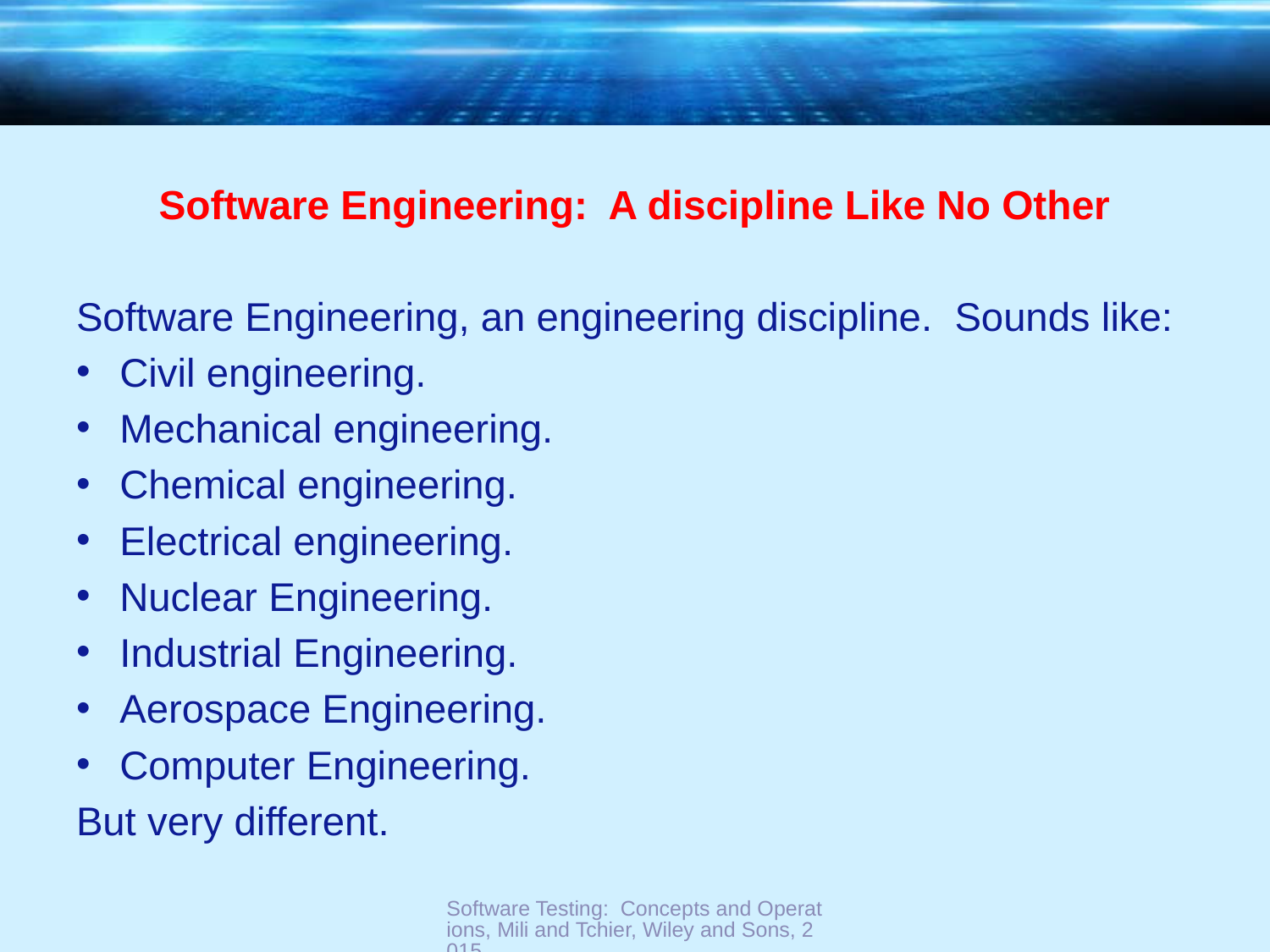

# Software Engineering:  A discipline Like No Other
Software Engineering, an engineering discipline.  Sounds like:
Civil engineering.
Mechanical engineering.
Chemical engineering.
Electrical engineering.
Nuclear Engineering.
Industrial Engineering.
Aerospace Engineering.
Computer Engineering.
But very different.
Software Testing:  Concepts and Operations, Mili and Tchier, Wiley and Sons, 2015